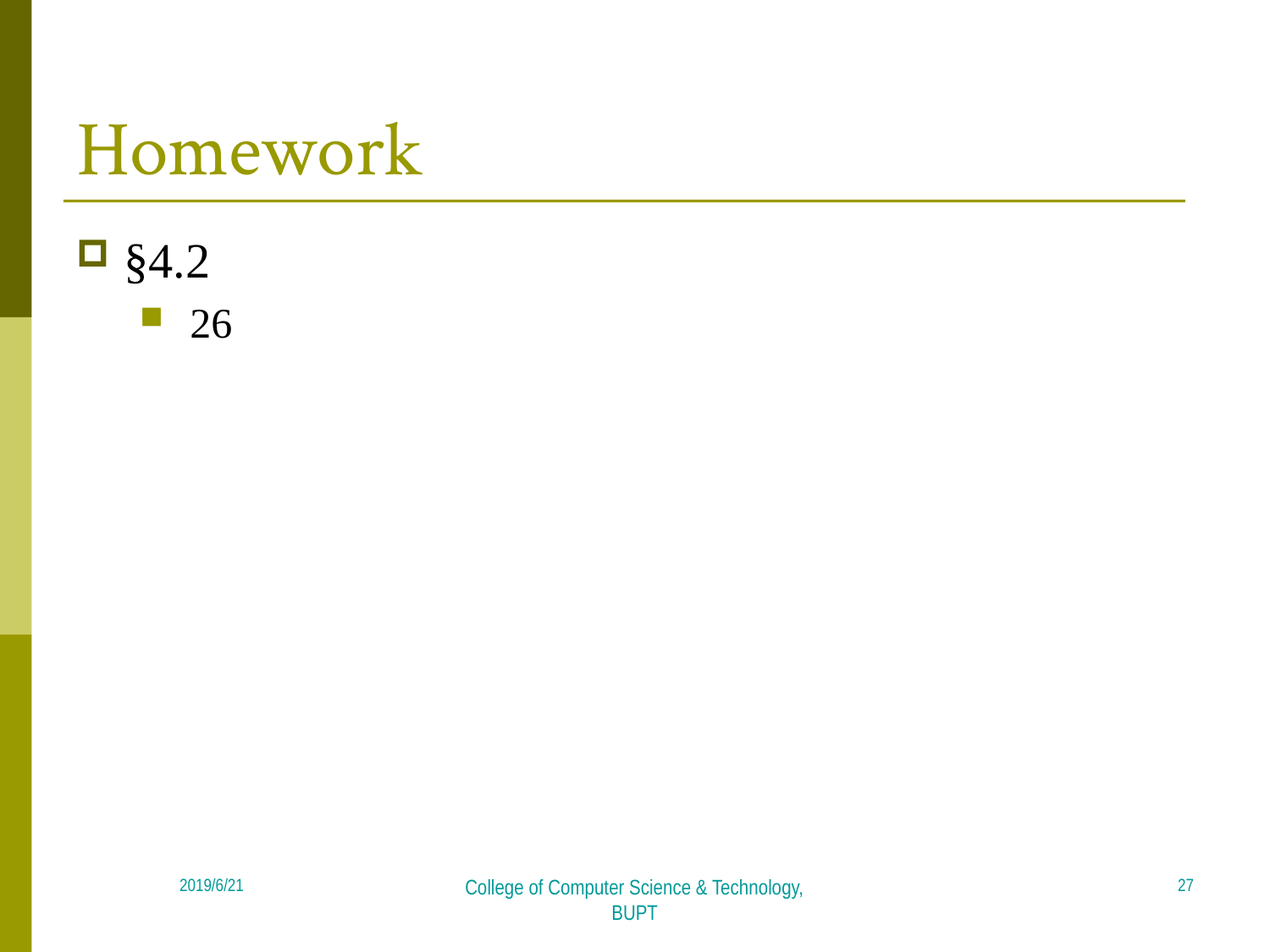

# Homework
§4.2
 26
27
2019/6/21
College of Computer Science & Technology, BUPT